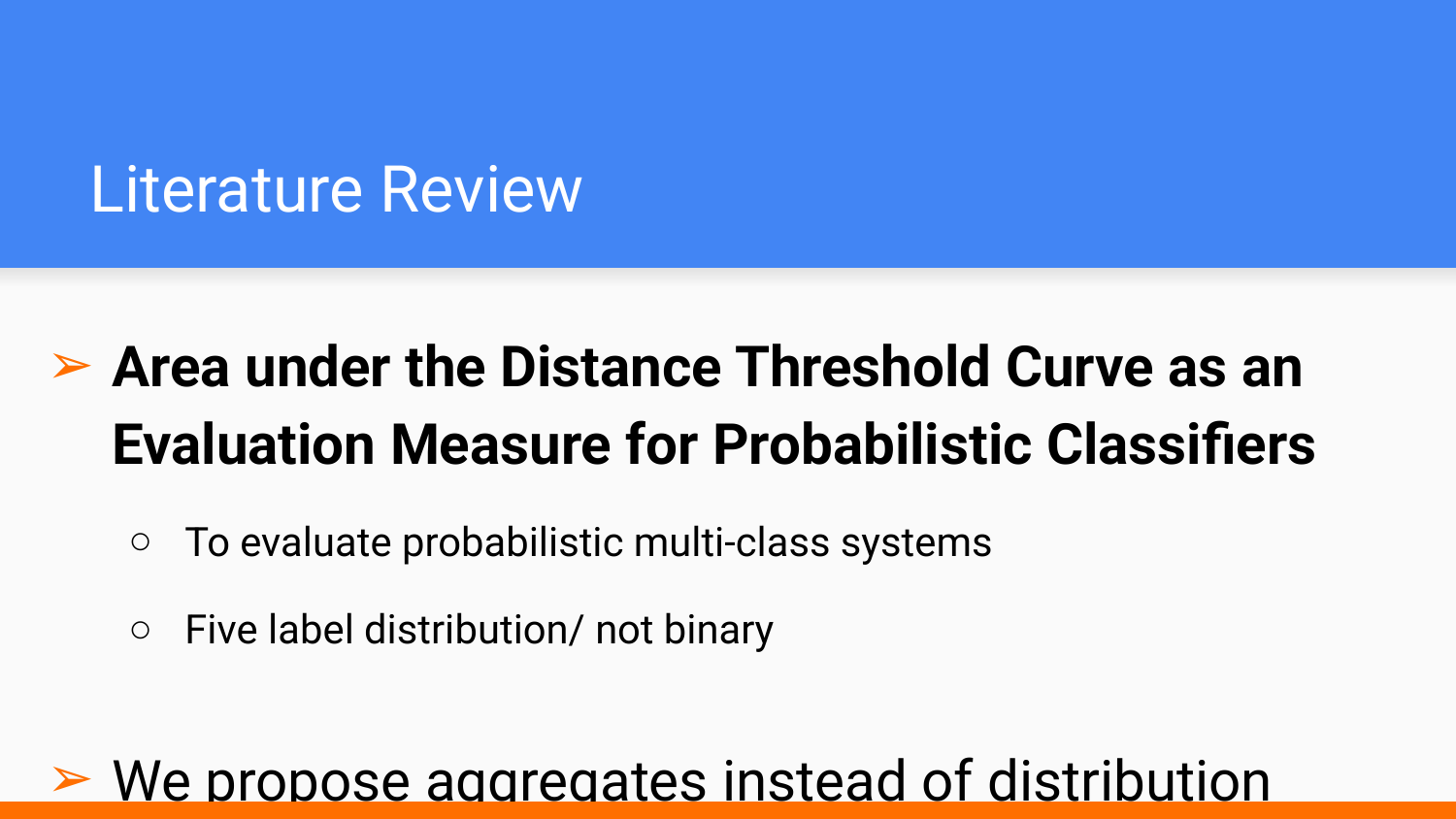

# Literature Review
Area under the Distance Threshold Curve as an Evaluation Measure for Probabilistic Classifiers
To evaluate probabilistic multi-class systems
Five label distribution/ not binary

We propose aggregates instead of distribution